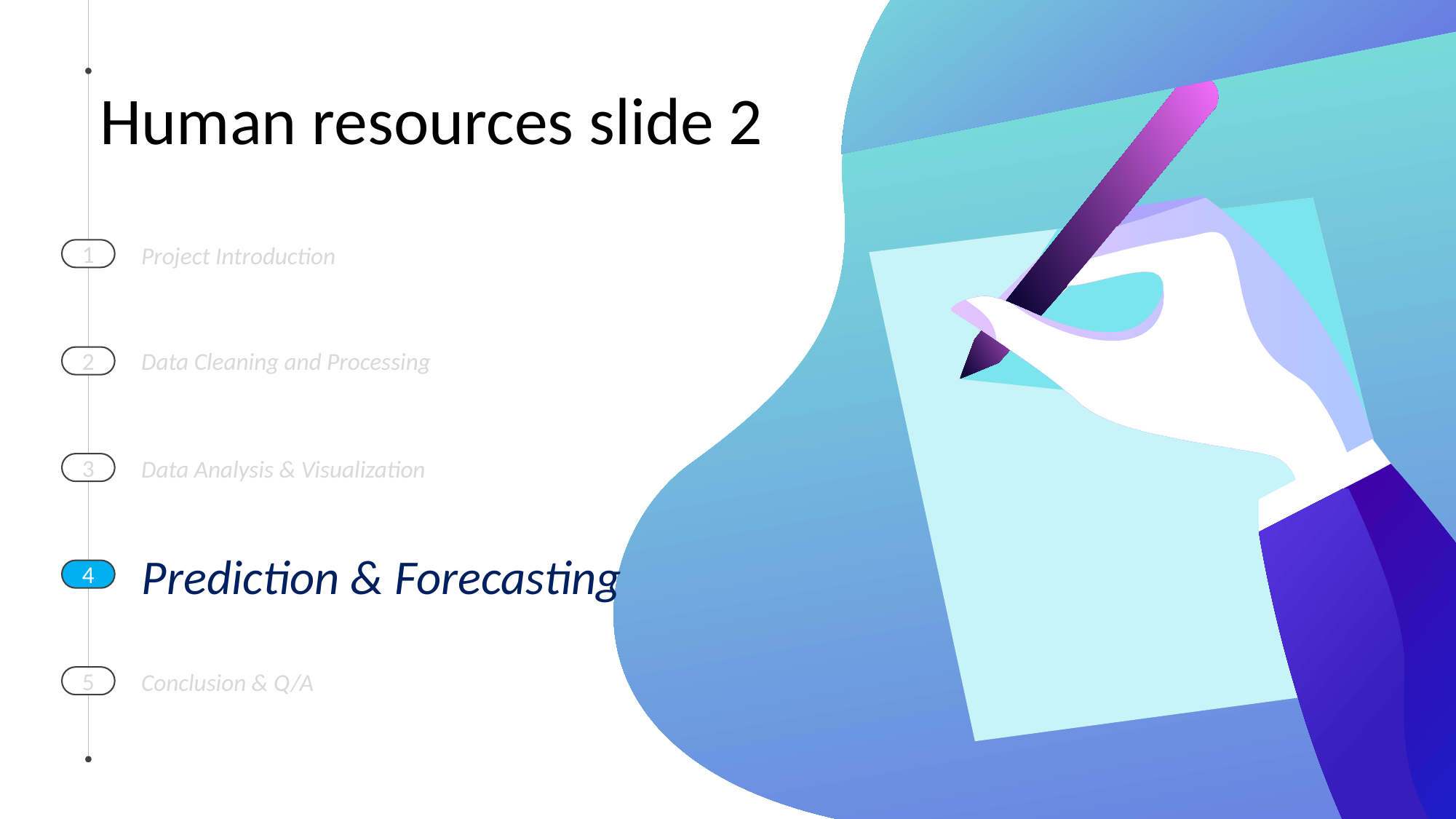

# Human resources slide 2

1
Project Introduction
Data Cleaning and Processing
2
3
Data Analysis & Visualization
Prediction & Forecasting Model
4
5
Conclusion & Q/A